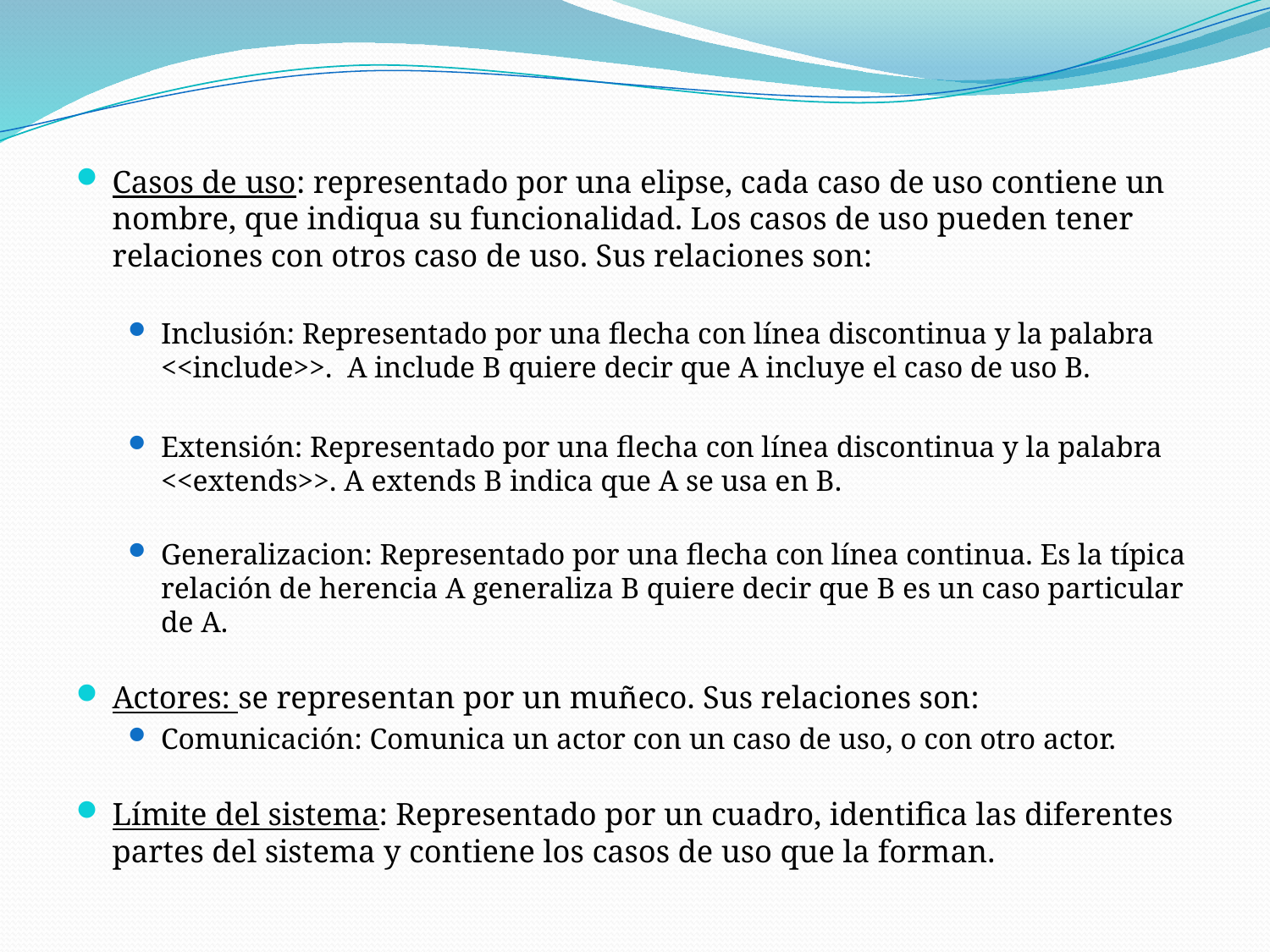

Casos de uso: representado por una elipse, cada caso de uso contiene un nombre, que indiqua su funcionalidad. Los casos de uso pueden tener relaciones con otros caso de uso. Sus relaciones son:
Inclusión: Representado por una flecha con línea discontinua y la palabra <<include>>.  A include B quiere decir que A incluye el caso de uso B.

Extensión: Representado por una flecha con línea discontinua y la palabra <<extends>>. A extends B indica que A se usa en B.
Generalizacion: Representado por una flecha con línea continua. Es la típica relación de herencia A generaliza B quiere decir que B es un caso particular de A.
Actores: se representan por un muñeco. Sus relaciones son:
Comunicación: Comunica un actor con un caso de uso, o con otro actor.
Límite del sistema: Representado por un cuadro, identifica las diferentes partes del sistema y contiene los casos de uso que la forman.